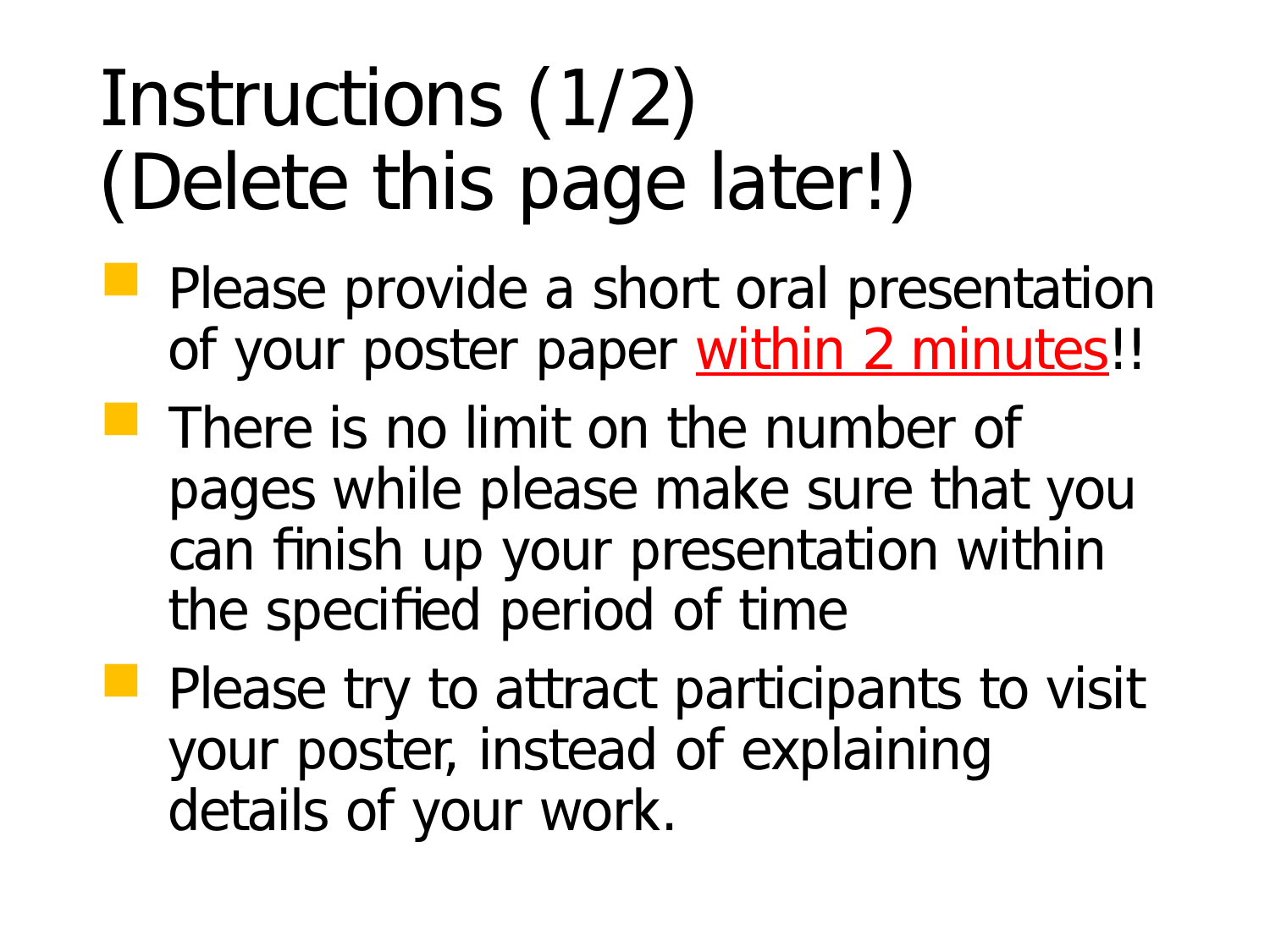

# Instructions (1/2) (Delete this page later!)
Please provide a short oral presentation of your poster paper within 2 minutes!!
There is no limit on the number of pages while please make sure that you can finish up your presentation within the specified period of time
Please try to attract participants to visit your poster, instead of explaining details of your work.